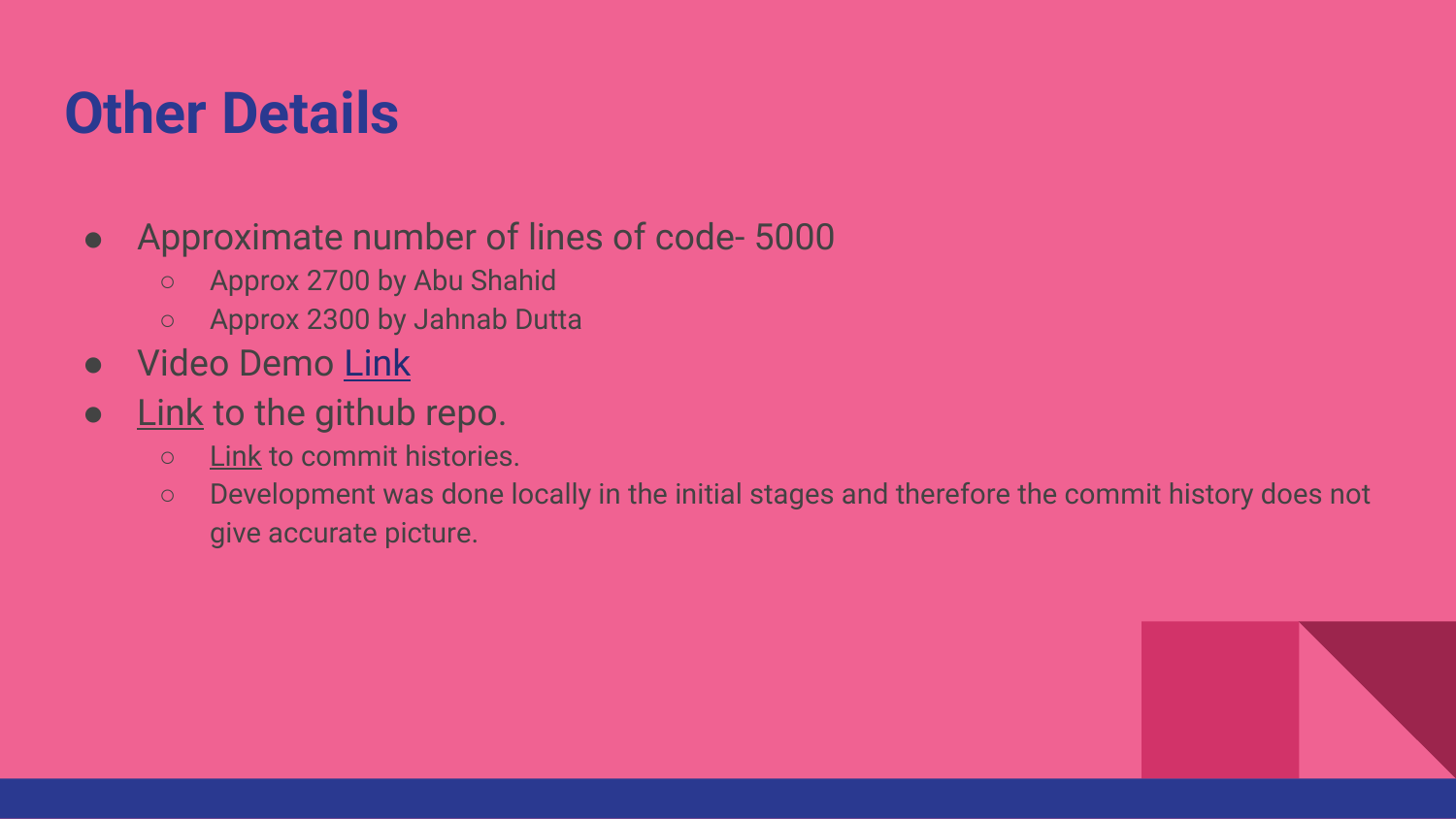

# Other Details
Approximate number of lines of code- 5000
Approx 2700 by Abu Shahid
Approx 2300 by Jahnab Dutta
Video Demo Link
Link to the github repo.
Link to commit histories.
Development was done locally in the initial stages and therefore the commit history does not give accurate picture.